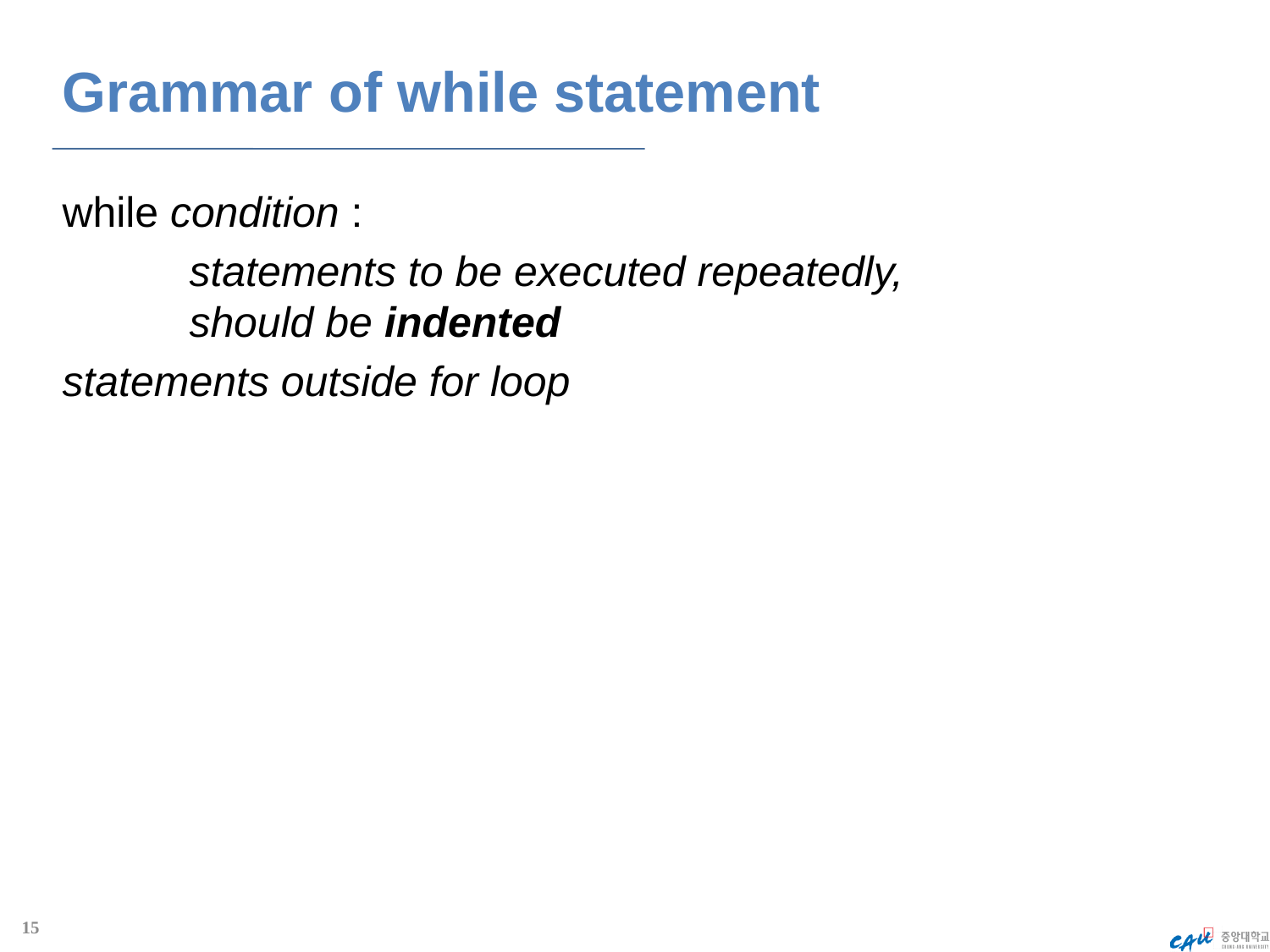

# Grammar of while statement
while condition :
	statements to be executed repeatedly,
	should be indented
statements outside for loop

15